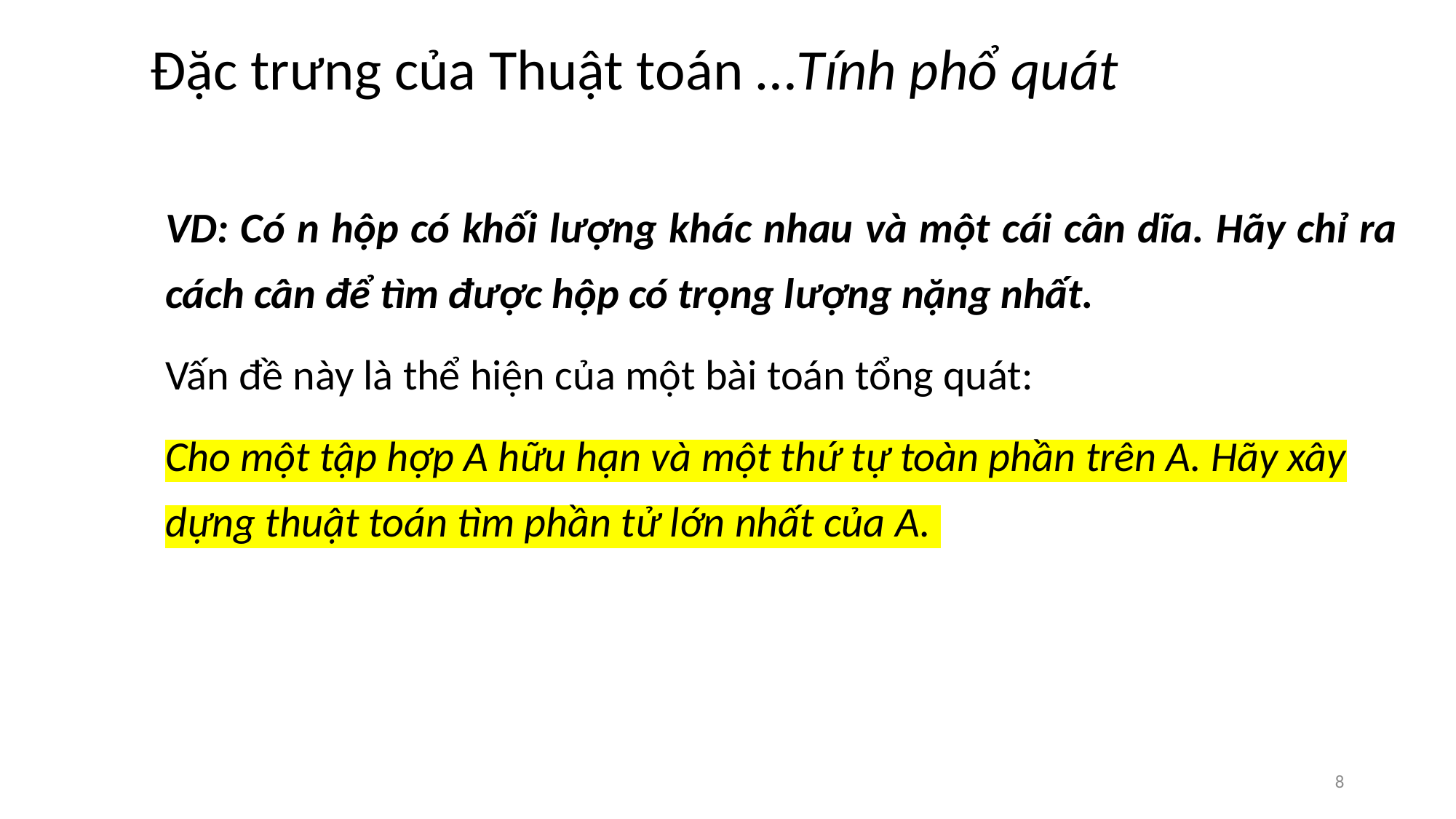

# Đặc trưng của Thuật toán …Tính phổ quát
VD: Có n hộp có khối lượng khác nhau và một cái cân dĩa. Hãy chỉ ra cách cân để tìm được hộp có trọng lượng nặng nhất.
Vấn đề này là thể hiện của một bài toán tổng quát:
Cho một tập hợp A hữu hạn và một thứ tự toàn phần trên A. Hãy xây dựng thuật toán tìm phần tử lớn nhất của A.
8